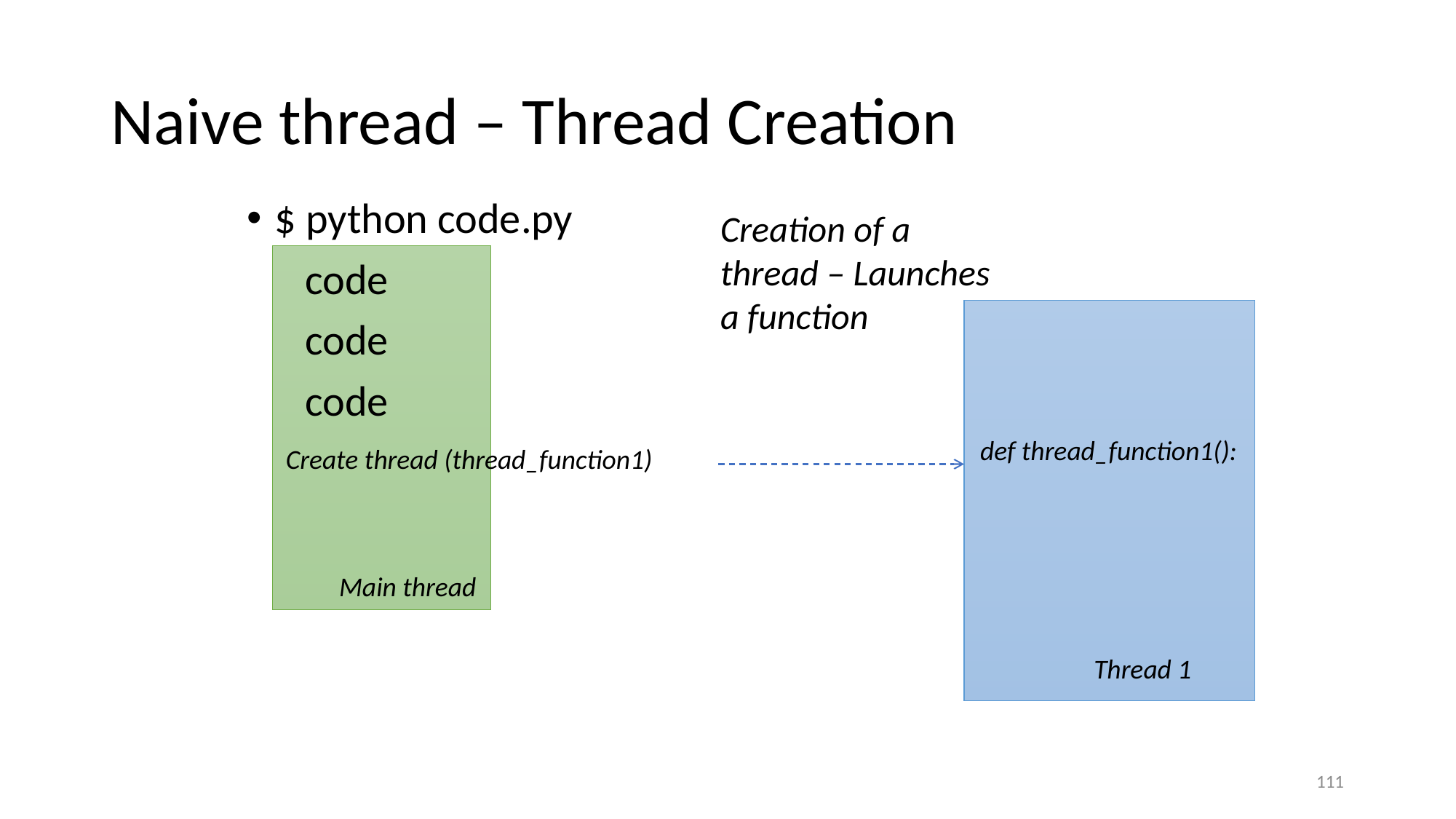

# Naive thread – Thread Creation
$ python code.py
      code
      code
      code
Creation of a thread – Launches a function

def thread_function1():

Create thread (thread_function1)
Main thread
Thread 1
111